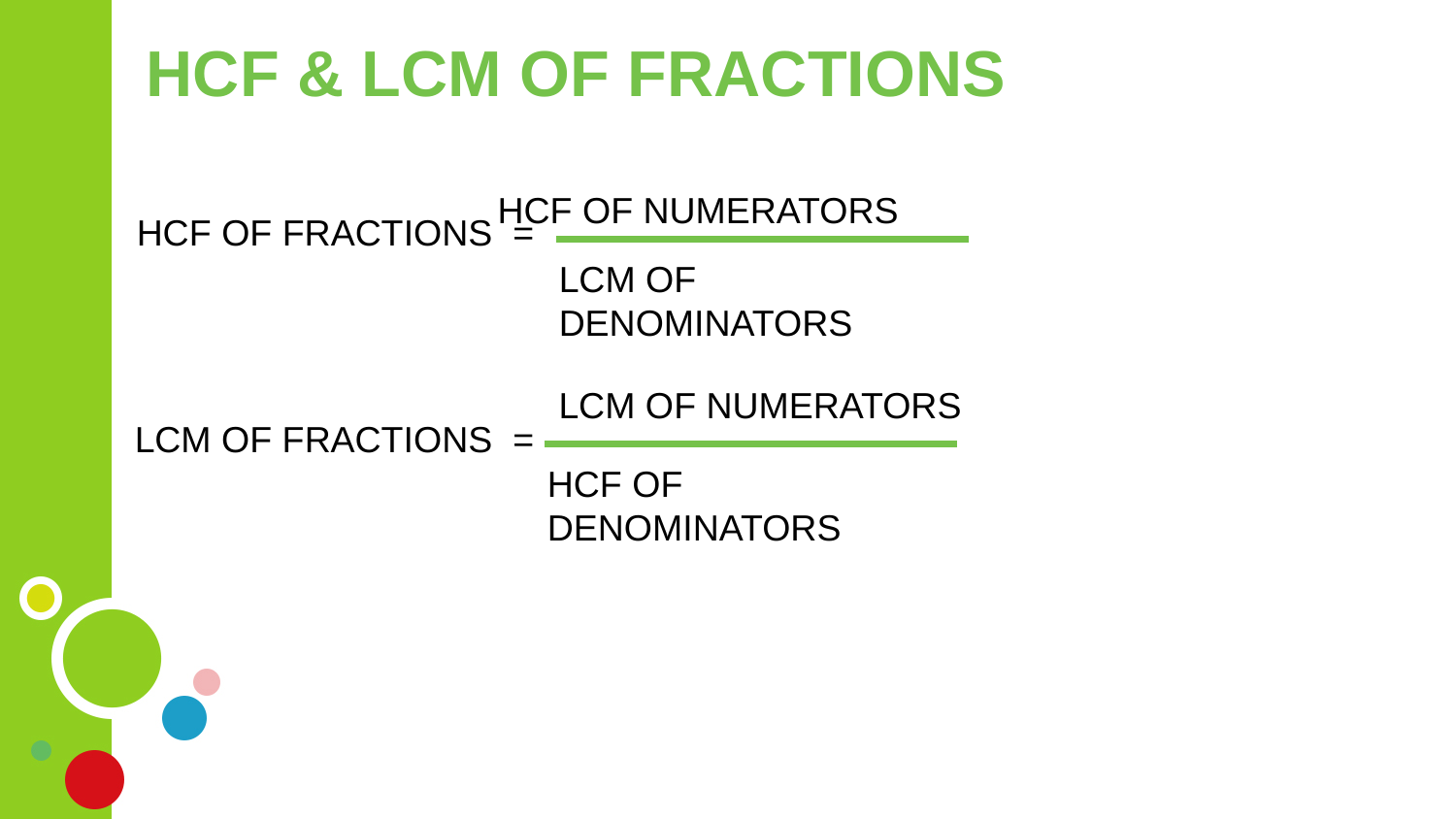

# HCF & LCM OF FRACTIONS
                              HCF OF NUMERATORS
HCF OF FRACTIONS  =
LCM OF DENOMINATORS
LCM OF NUMERATORS
LCM OF FRACTIONS  =
HCF OF DENOMINATORS